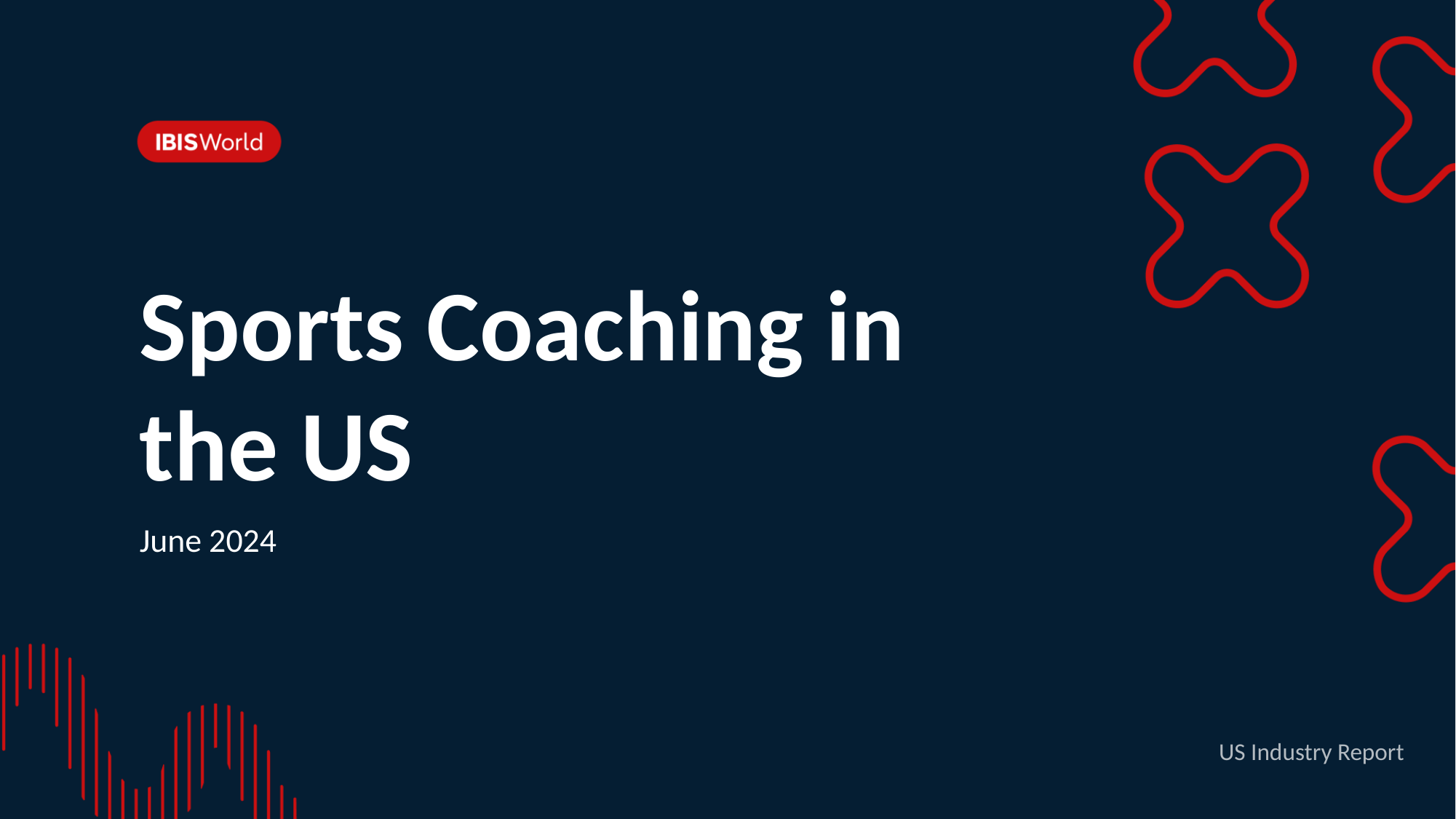

Sports Coaching in the US
June 2024
US Industry Report